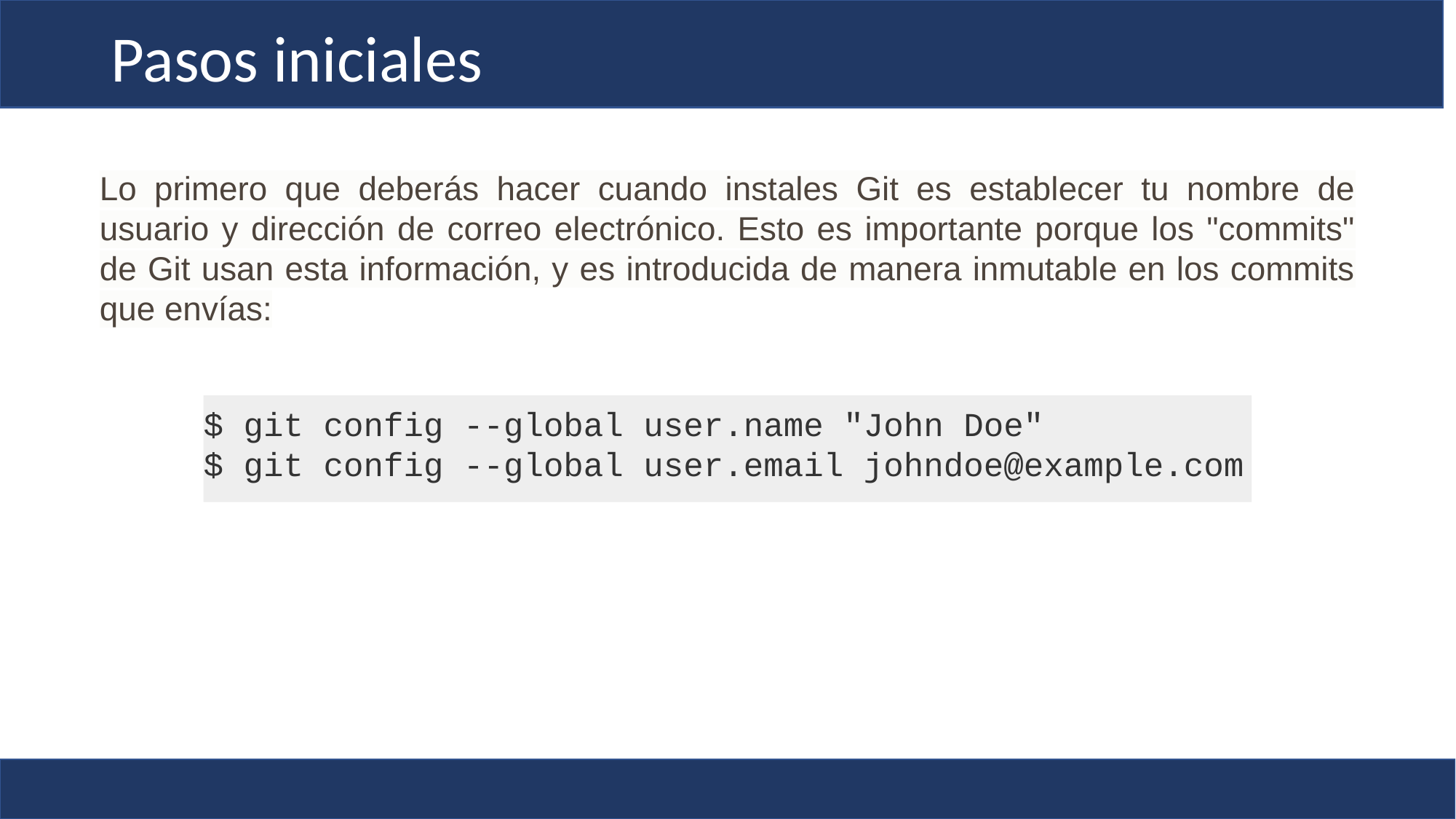

# Pasos iniciales
Lo primero que deberás hacer cuando instales Git es establecer tu nombre de usuario y dirección de correo electrónico. Esto es importante porque los "commits" de Git usan esta información, y es introducida de manera inmutable en los commits que envías:
$ git config --global user.name "John Doe"
$ git config --global user.email johndoe@example.com